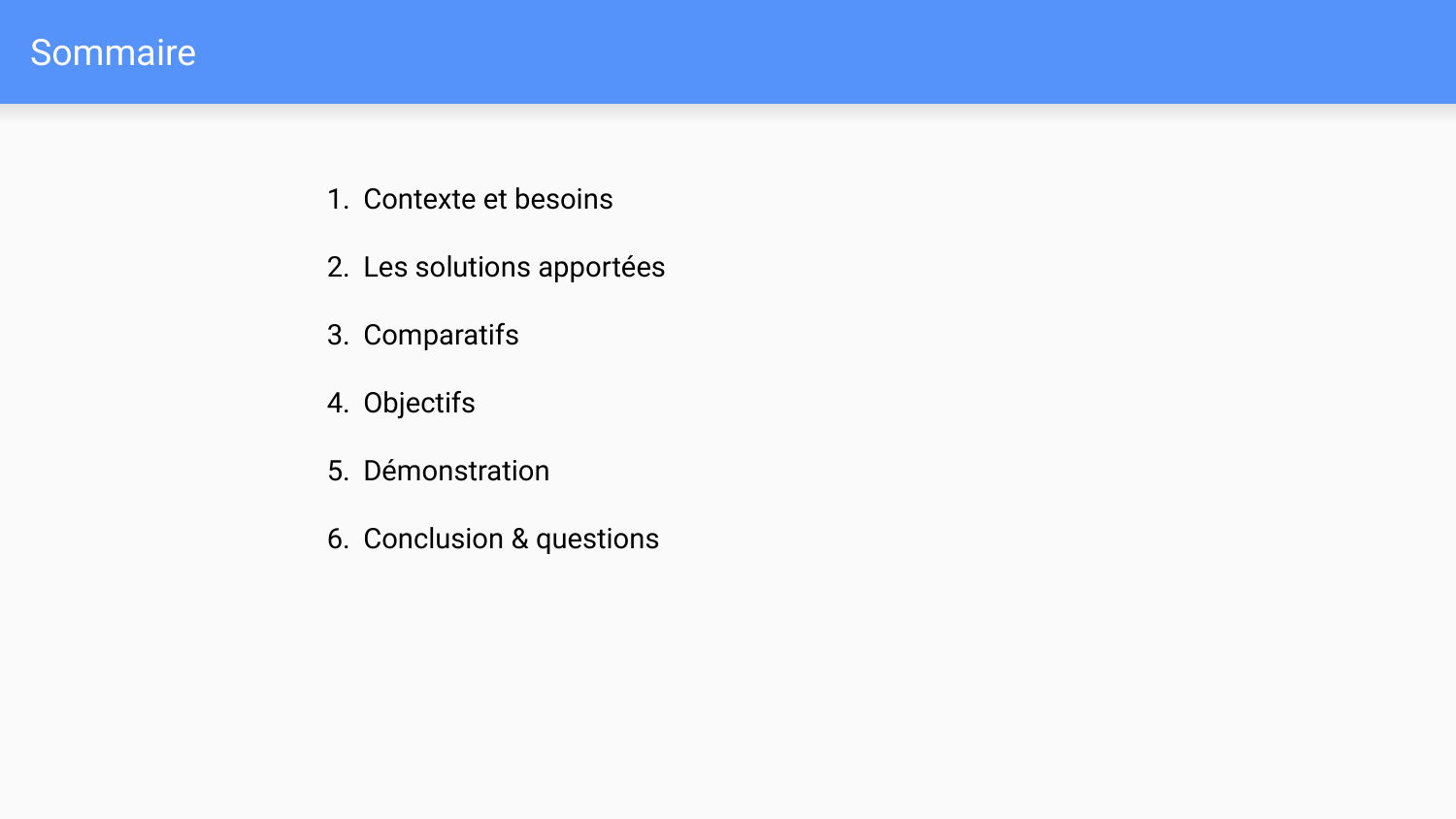

# Sommaire
Contexte et besoins

Les solutions apportées

Comparatifs

Objectifs

Démonstration

Conclusion & questions